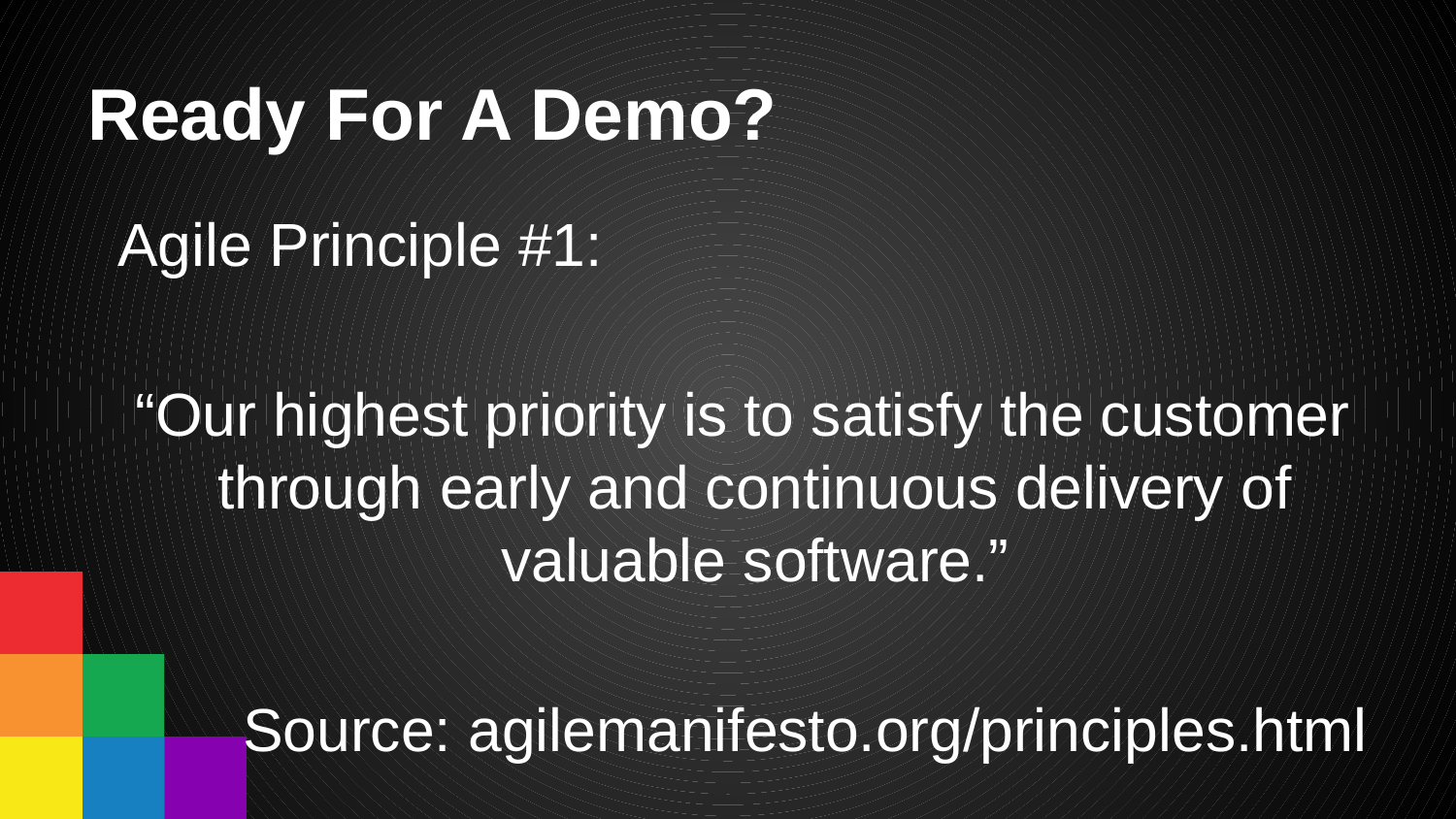

# Ready For A Demo?
Agile Principle #1:

“Our highest priority is to satisfy the customer through early and continuous delivery of valuable software.”

Source: agilemanifesto.org/principles.html